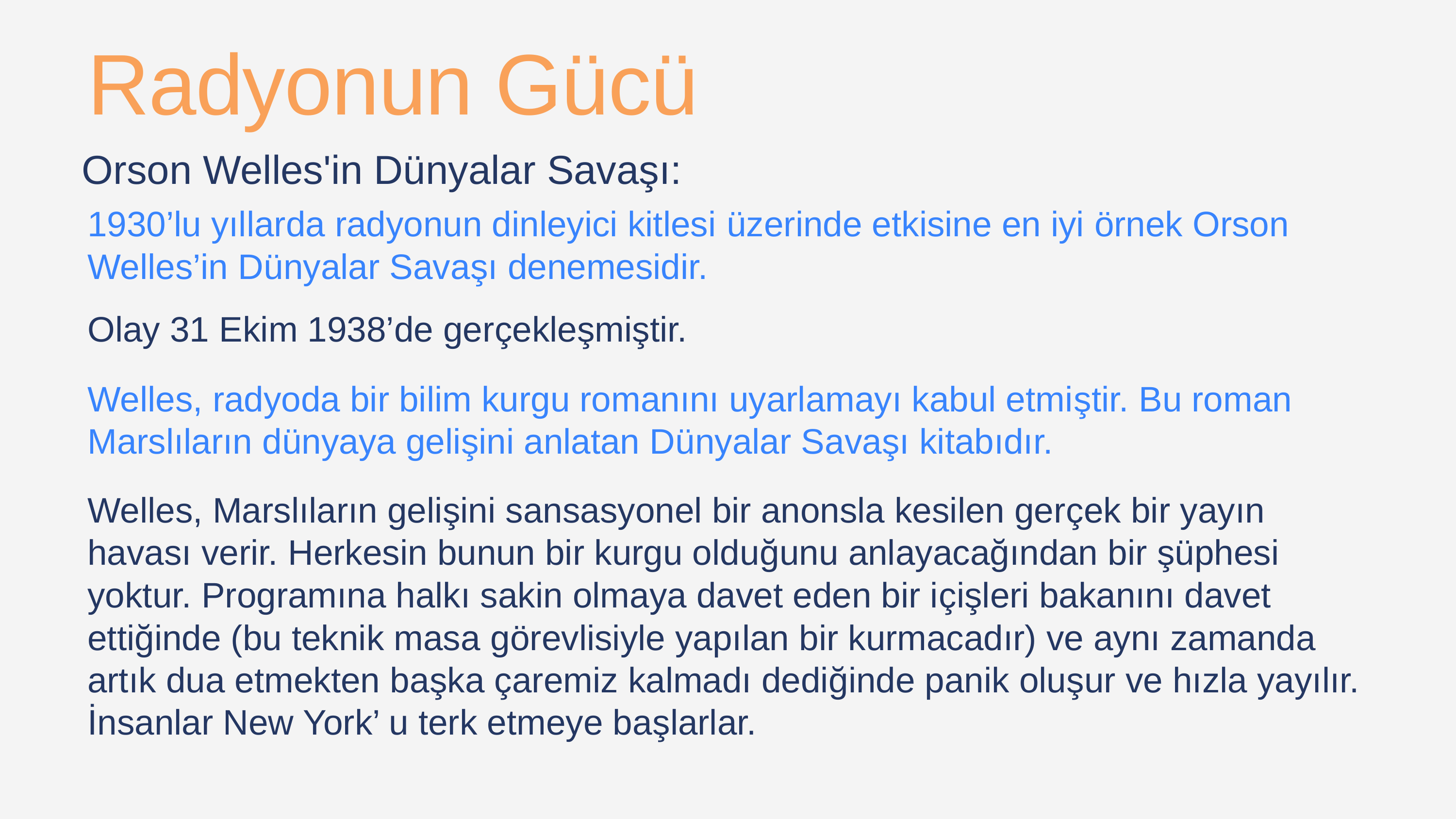

Radyonun Gücü
Orson Welles'in Dünyalar Savaşı:
1930’lu yıllarda radyonun dinleyici kitlesi üzerinde etkisine en iyi örnek Orson Welles’in Dünyalar Savaşı denemesidir.
Olay 31 Ekim 1938’de gerçekleşmiştir.
Welles, radyoda bir bilim kurgu romanını uyarlamayı kabul etmiştir. Bu roman Marslıların dünyaya gelişini anlatan Dünyalar Savaşı kitabıdır.
Welles, Marslıların gelişini sansasyonel bir anonsla kesilen gerçek bir yayın havası verir. Herkesin bunun bir kurgu olduğunu anlayacağından bir şüphesi yoktur. Programına halkı sakin olmaya davet eden bir içişleri bakanını davet ettiğinde (bu teknik masa görevlisiyle yapılan bir kurmacadır) ve aynı zamanda artık dua etmekten başka çaremiz kalmadı dediğinde panik oluşur ve hızla yayılır. İnsanlar New York’ u terk etmeye başlarlar.